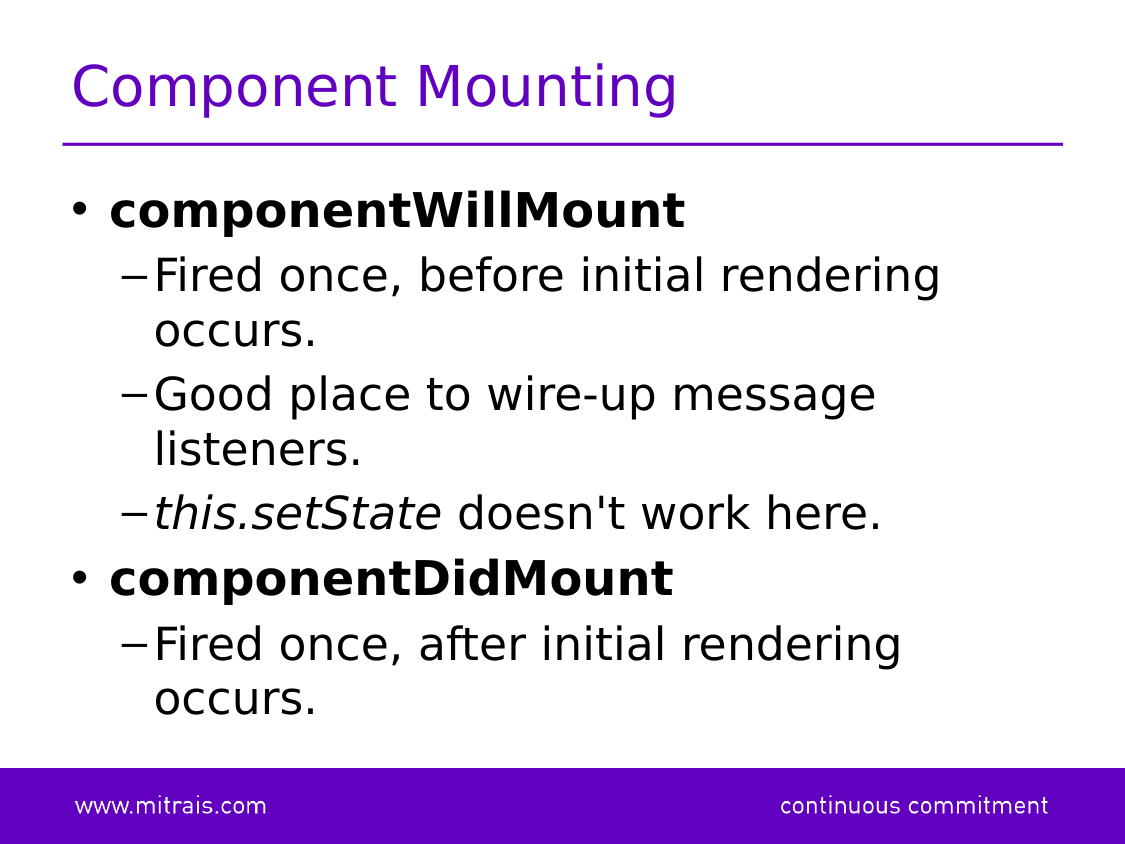

# Component Mounting
componentWillMount
Fired once, before initial rendering occurs.
Good place to wire-up message listeners.
this.setState doesn't work here.
componentDidMount
Fired once, after initial rendering occurs.